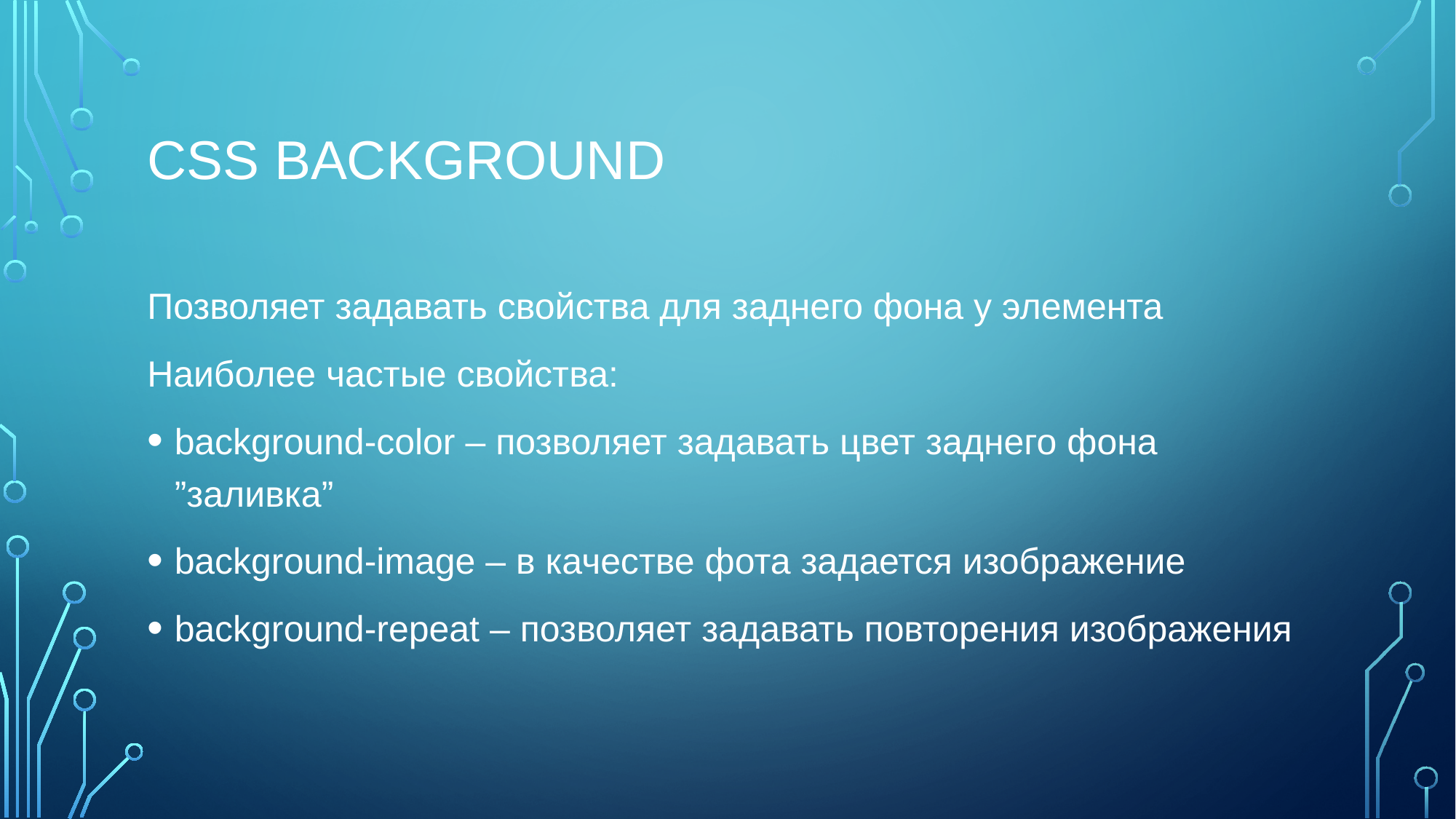

# CSS Background
Позволяет задавать свойства для заднего фона у элемента
Наиболее частые свойства:
background-color – позволяет задавать цвет заднего фона ”заливка”
background-image – в качестве фота задается изображение
background-repeat – позволяет задавать повторения изображения